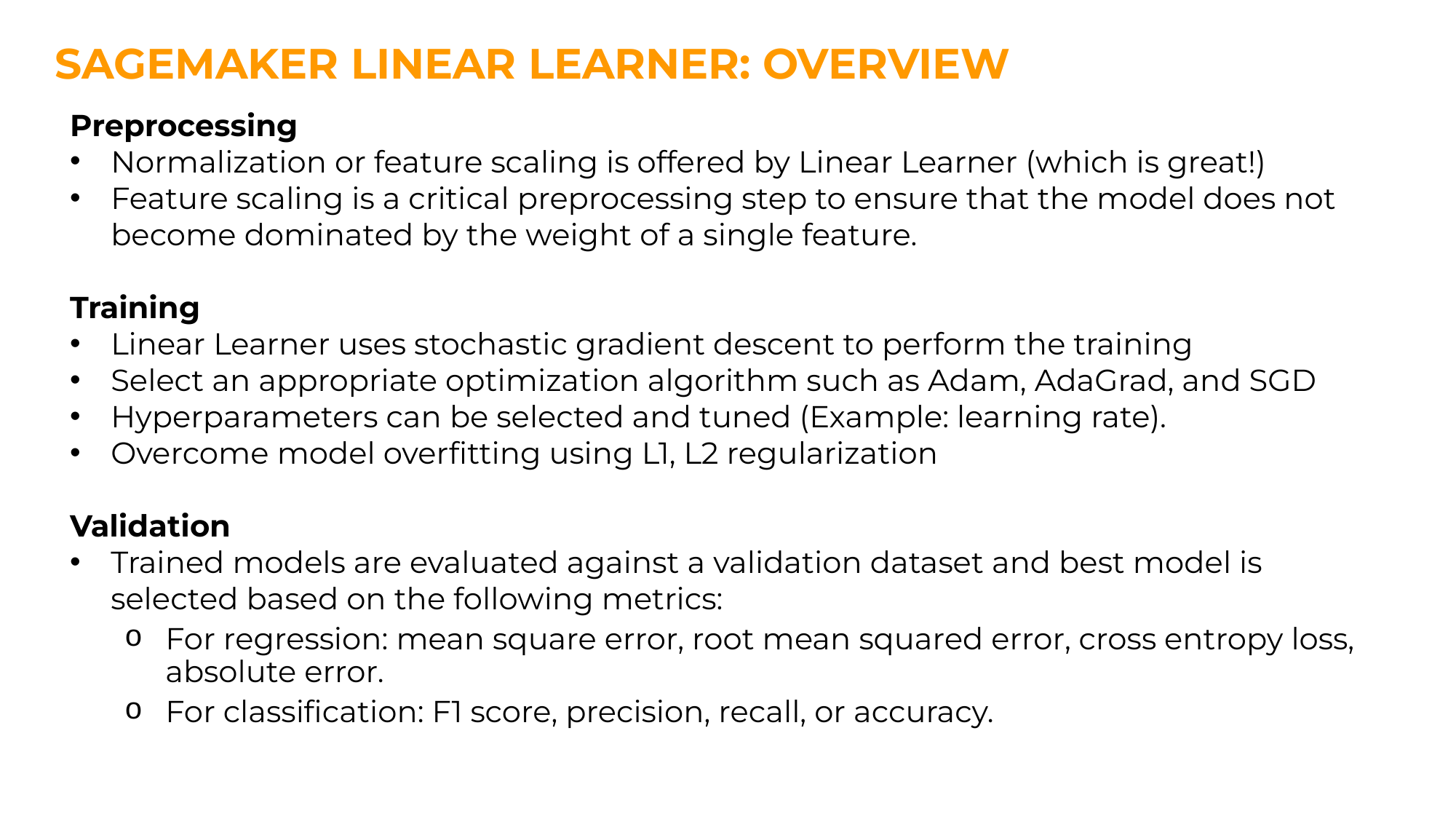

SAGEMAKER LINEAR LEARNER: OVERVIEW
Preprocessing
Normalization or feature scaling is offered by Linear Learner (which is great!)
Feature scaling is a critical preprocessing step to ensure that the model does not become dominated by the weight of a single feature.

Training
Linear Learner uses stochastic gradient descent to perform the training
Select an appropriate optimization algorithm such as Adam, AdaGrad, and SGD
Hyperparameters can be selected and tuned (Example: learning rate).
Overcome model overfitting using L1, L2 regularization

Validation
Trained models are evaluated against a validation dataset and best model is selected based on the following metrics:
For regression: mean square error, root mean squared error, cross entropy loss, absolute error.
For classification: F1 score, precision, recall, or accuracy.